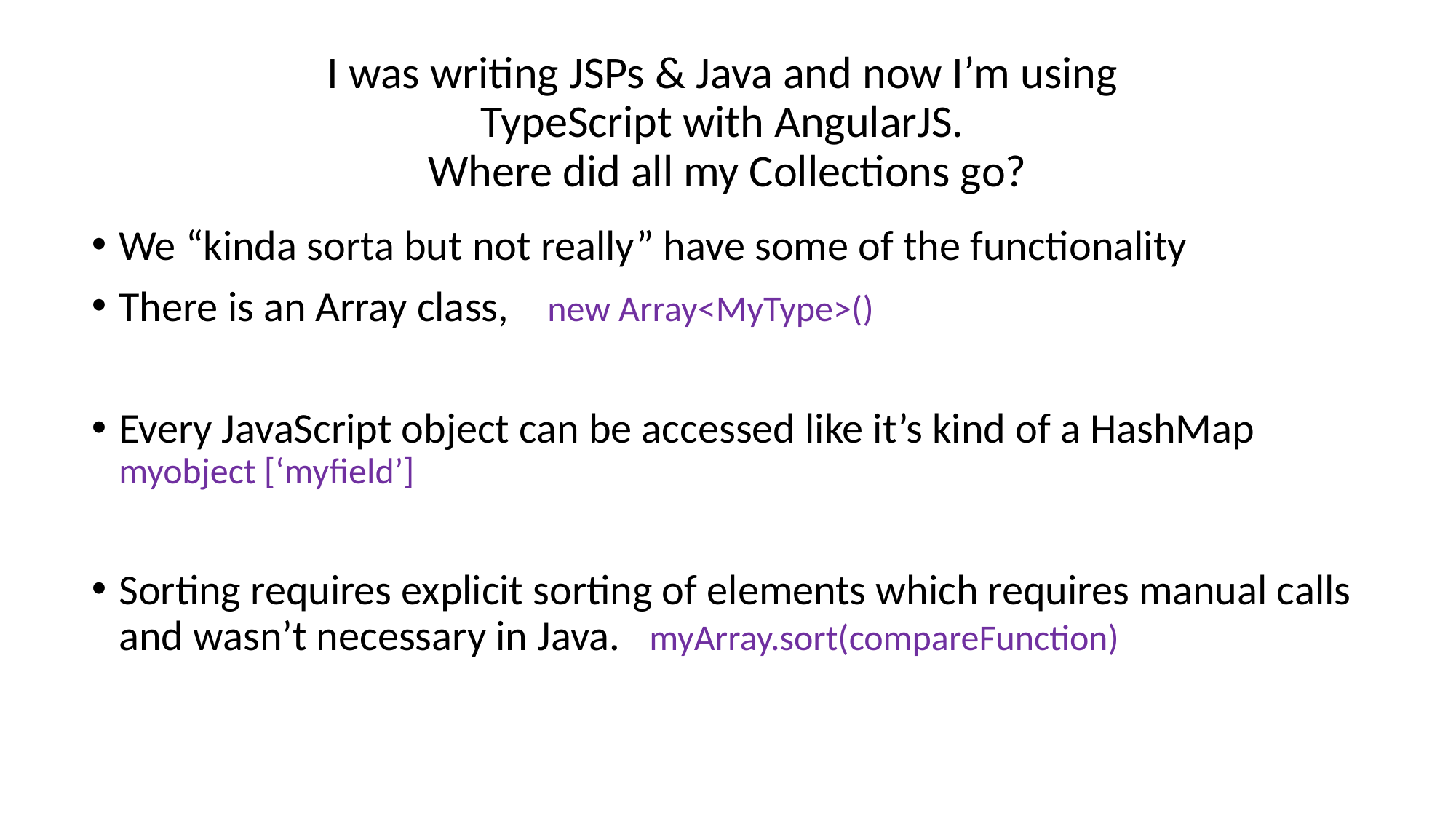

# I was writing JSPs & Java and now I’m using TypeScript with AngularJS. Where did all my Collections go?
We “kinda sorta but not really” have some of the functionality
There is an Array class,    new Array<MyType>()

Every JavaScript object can be accessed like it’s kind of a HashMap myobject [‘myfield’]

Sorting requires explicit sorting of elements which requires manual calls and wasn’t necessary in Java.   myArray.sort(compareFunction)